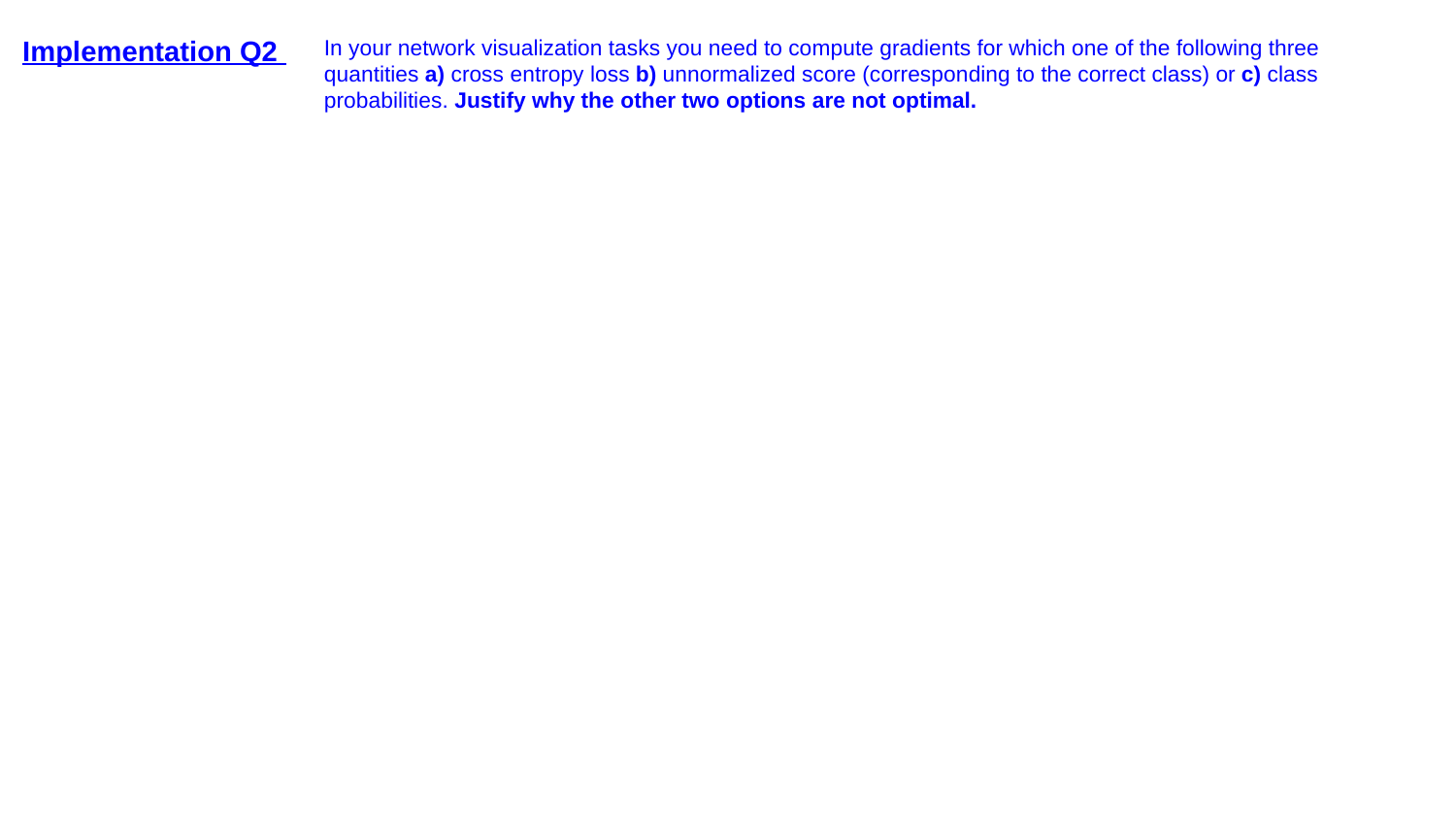

# Implementation Q2
In your network visualization tasks you need to compute gradients for which one of the following three quantities a) cross entropy loss b) unnormalized score (corresponding to the correct class) or c) class probabilities. Justify why the other two options are not optimal.